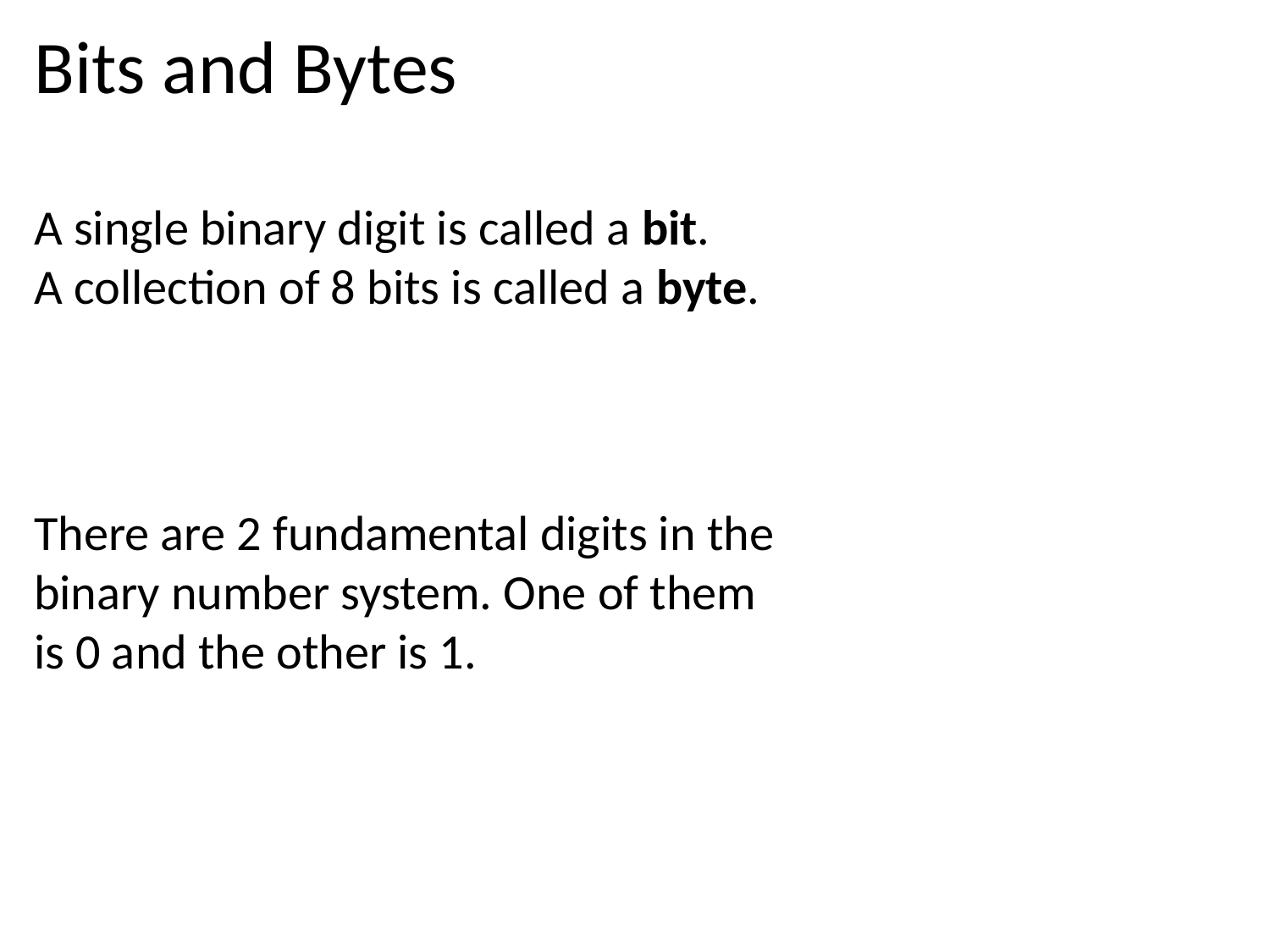

# Bits and Bytes
A single binary digit is called a bit.
A collection of 8 bits is called a byte.
There are 2 fundamental digits in the binary number system. One of them is 0 and the other is 1.